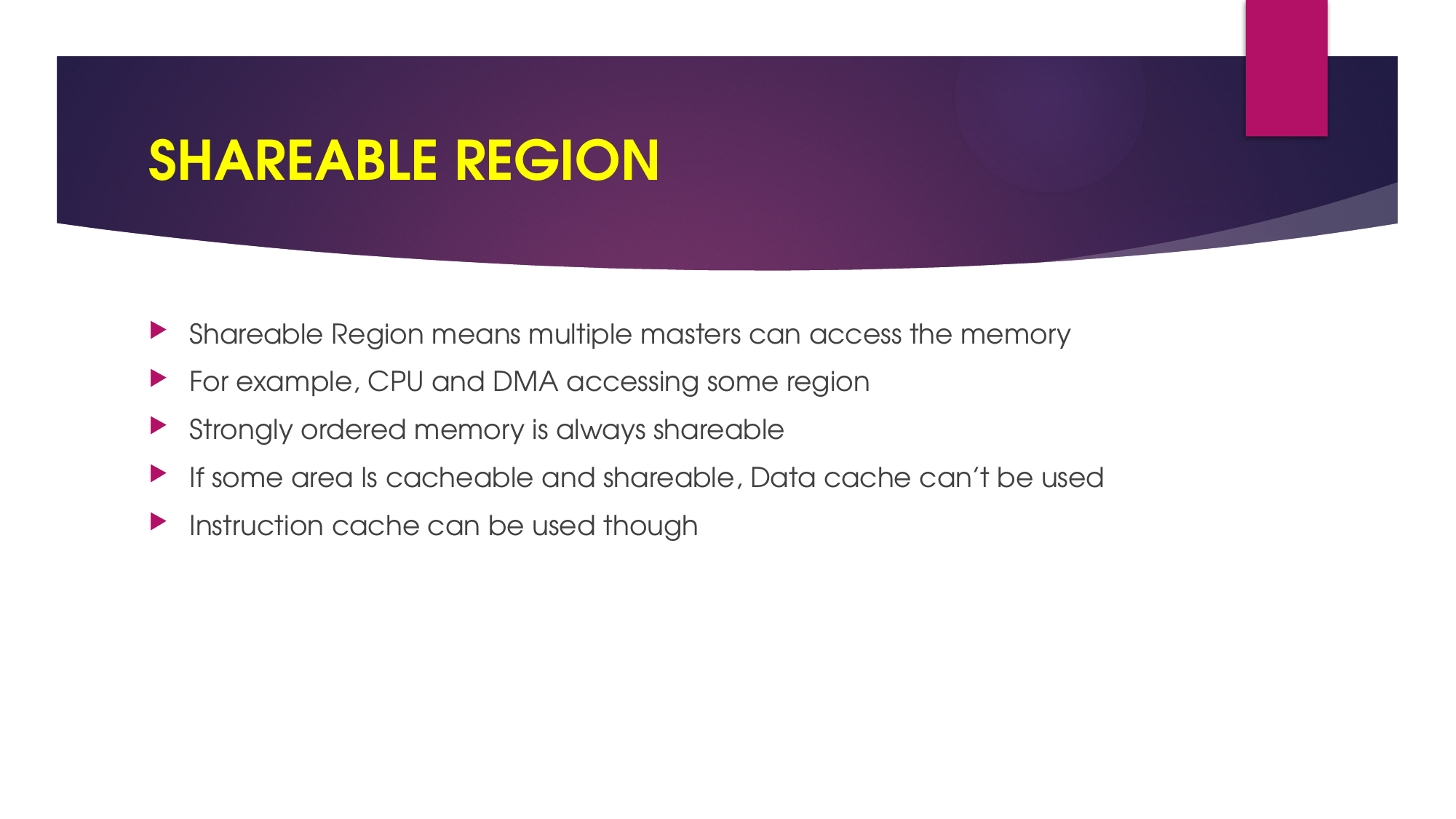

# SHAREABLE REGION
Shareable Region means multiple masters can access the memory
For example, CPU and DMA accessing some region
Strongly ordered memory is always shareable
If some area Is cacheable and shareable, Data cache can’t be used
Instruction cache can be used though